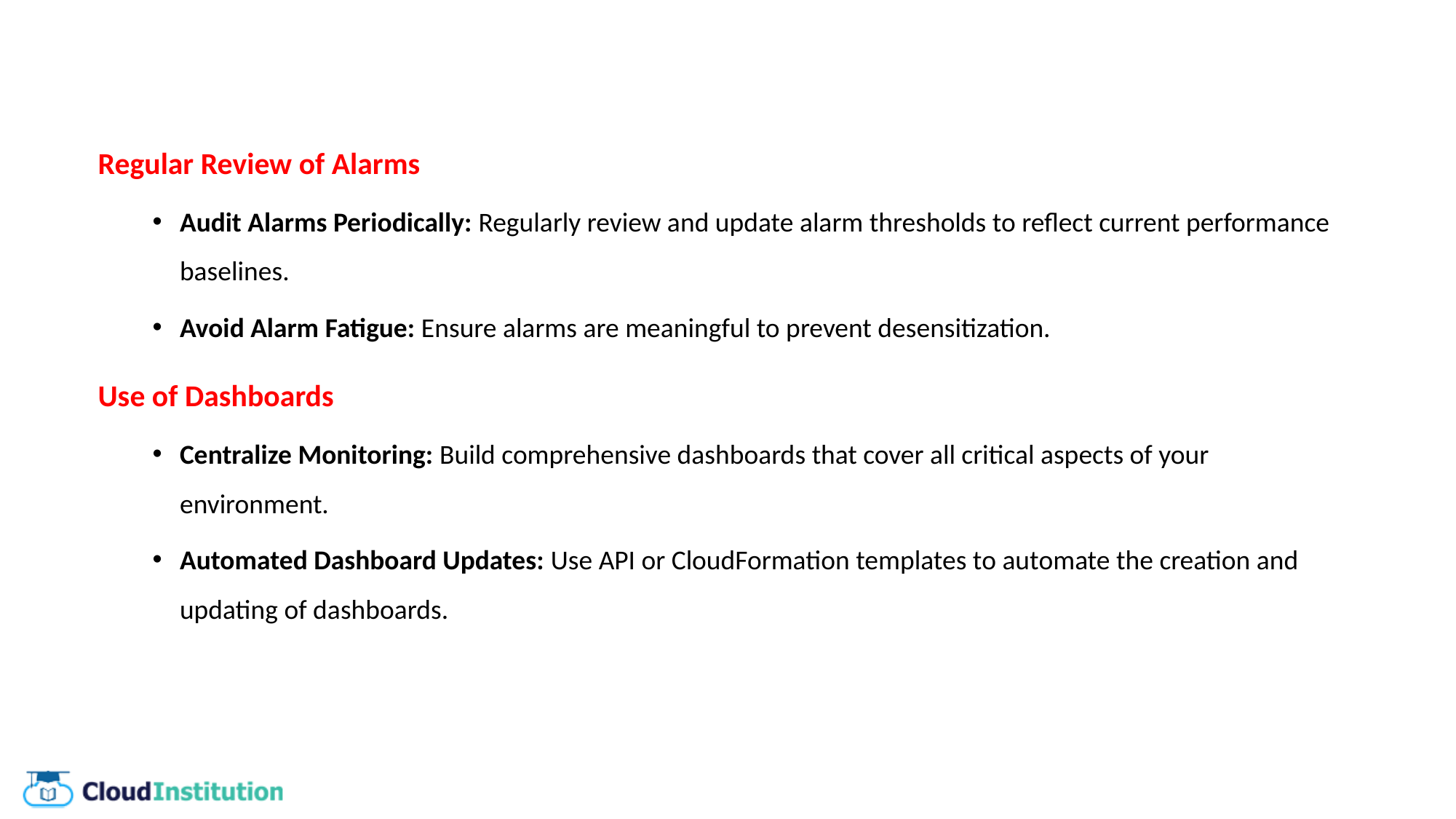

Regular Review of Alarms
Audit Alarms Periodically: Regularly review and update alarm thresholds to reflect current performance baselines.
Avoid Alarm Fatigue: Ensure alarms are meaningful to prevent desensitization.
Use of Dashboards
Centralize Monitoring: Build comprehensive dashboards that cover all critical aspects of your environment.
Automated Dashboard Updates: Use API or CloudFormation templates to automate the creation and updating of dashboards.